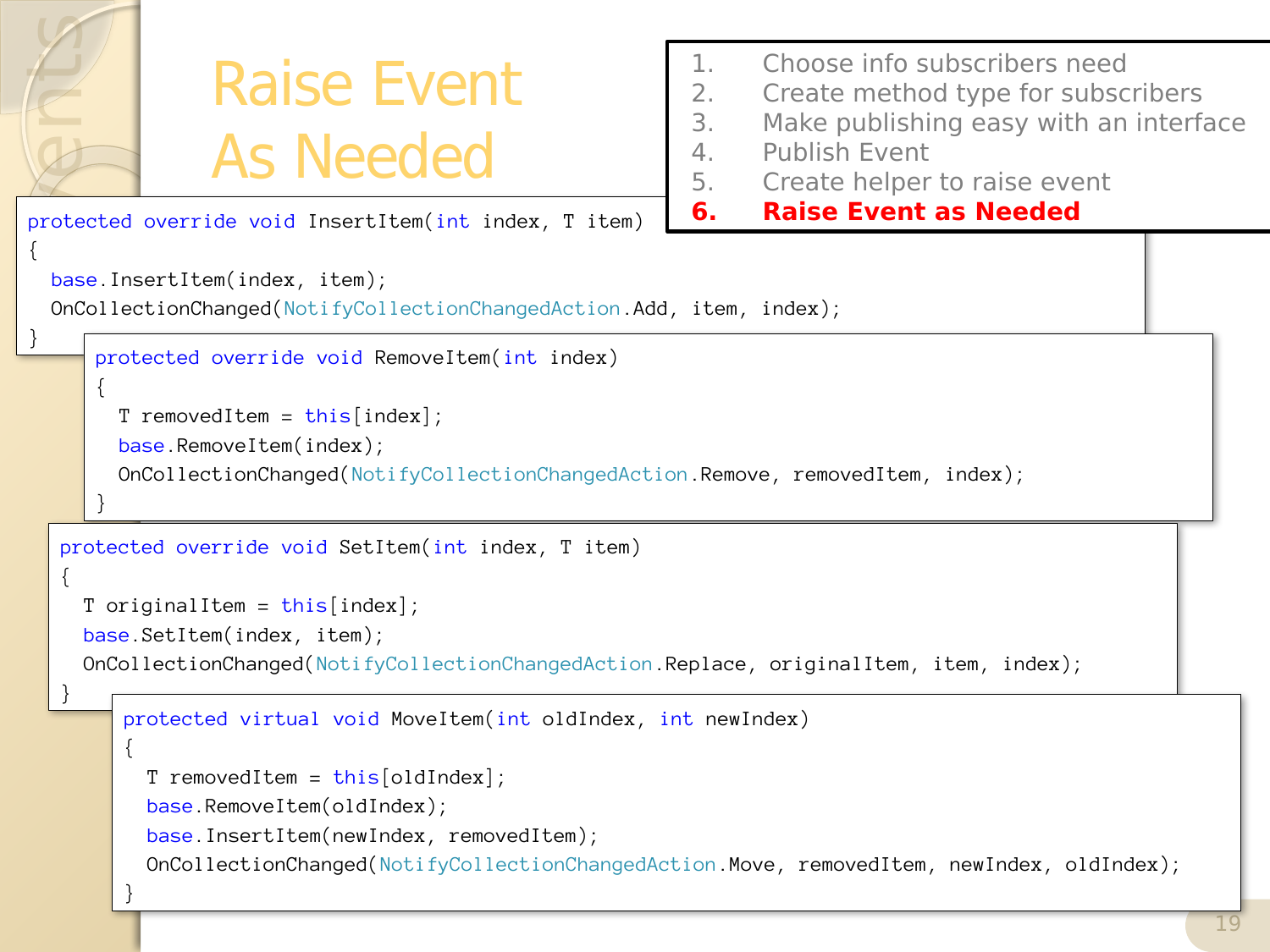

# Raise Event As Needed
Choose info subscribers need
Create method type for subscribers
Make publishing easy with an interface
Publish Event
Create helper to raise event
Raise Event as Needed
protected override void InsertItem(int index, T item)
{
  base.InsertItem(index, item);
  OnCollectionChanged(NotifyCollectionChangedAction.Add, item, index);
}
protected override void RemoveItem(int index)
{
  T removedItem = this[index];
  base.RemoveItem(index);
  OnCollectionChanged(NotifyCollectionChangedAction.Remove, removedItem, index);
}
protected override void SetItem(int index, T item)
{
  T originalItem = this[index];
  base.SetItem(index, item);
  OnCollectionChanged(NotifyCollectionChangedAction.Replace, originalItem, item, index);
}
protected virtual void MoveItem(int oldIndex, int newIndex)
{
  T removedItem = this[oldIndex];
  base.RemoveItem(oldIndex);
  base.InsertItem(newIndex, removedItem);
  OnCollectionChanged(NotifyCollectionChangedAction.Move, removedItem, newIndex, oldIndex);
}
19